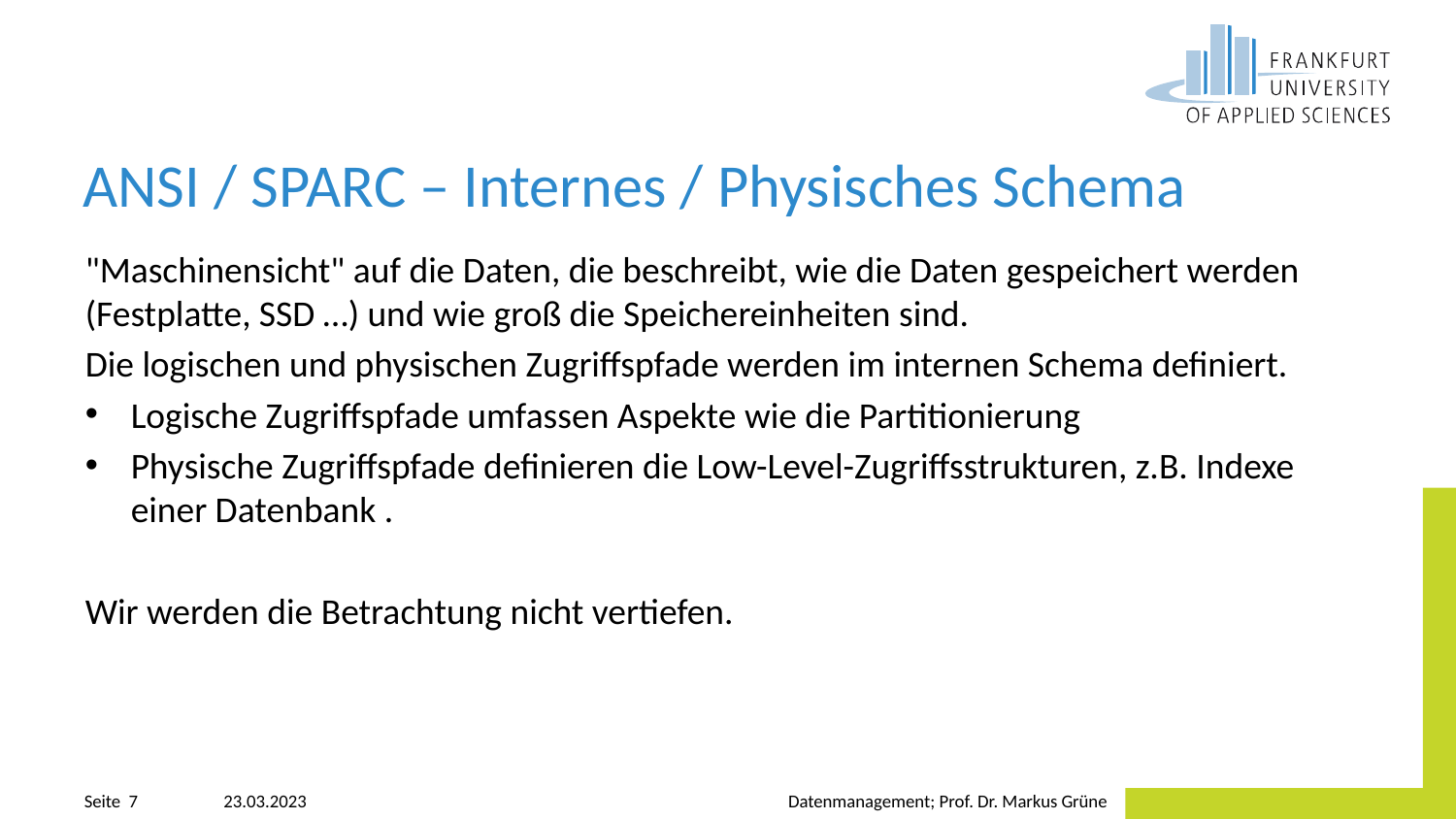

# ANSI / SPARC – Internes / Physisches Schema
"Maschinensicht" auf die Daten, die beschreibt, wie die Daten gespeichert werden (Festplatte, SSD …) und wie groß die Speichereinheiten sind.
Die logischen und physischen Zugriffspfade werden im internen Schema definiert.
Logische Zugriffspfade umfassen Aspekte wie die Partitionierung
Physische Zugriffspfade definieren die Low-Level-Zugriffsstrukturen, z.B. Indexe einer Datenbank .

Wir werden die Betrachtung nicht vertiefen.
23.03.2023
Datenmanagement; Prof. Dr. Markus Grüne
Seite  7